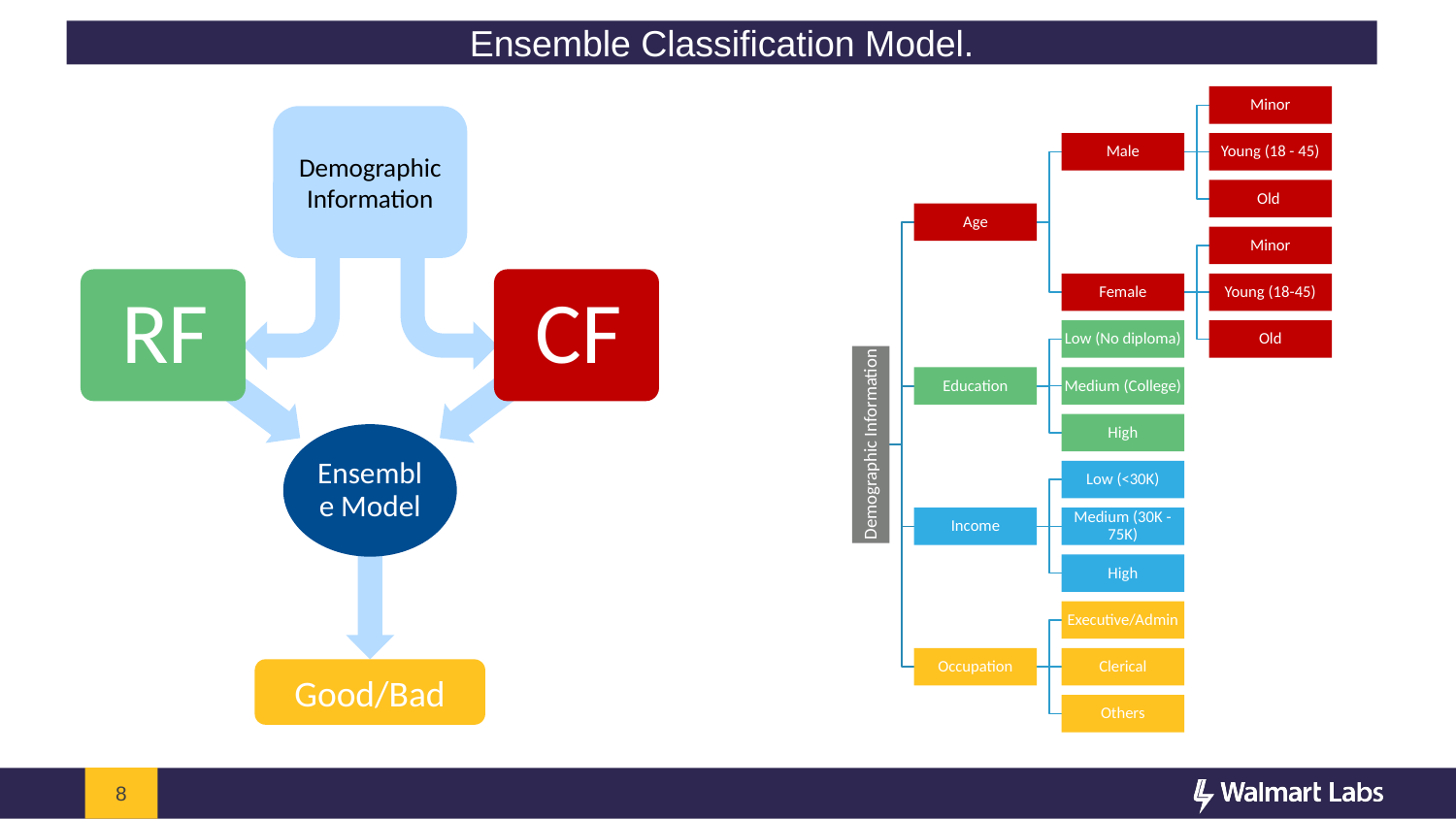

Ensemble Classification Model.

Demographic Information
Age
Male
Minor
Young (18 - 45)
Old
Female
Minor
Young (18-45)
Old
Education
Low (No diploma)
Medium (College)
High
Income
Low (<30K)
Medium (30K - 75K)
High
Occupation
Executive/Admin
Clerical
Others
Demographic Information

Ensemble Model
RF
CF

Good/Bad
8